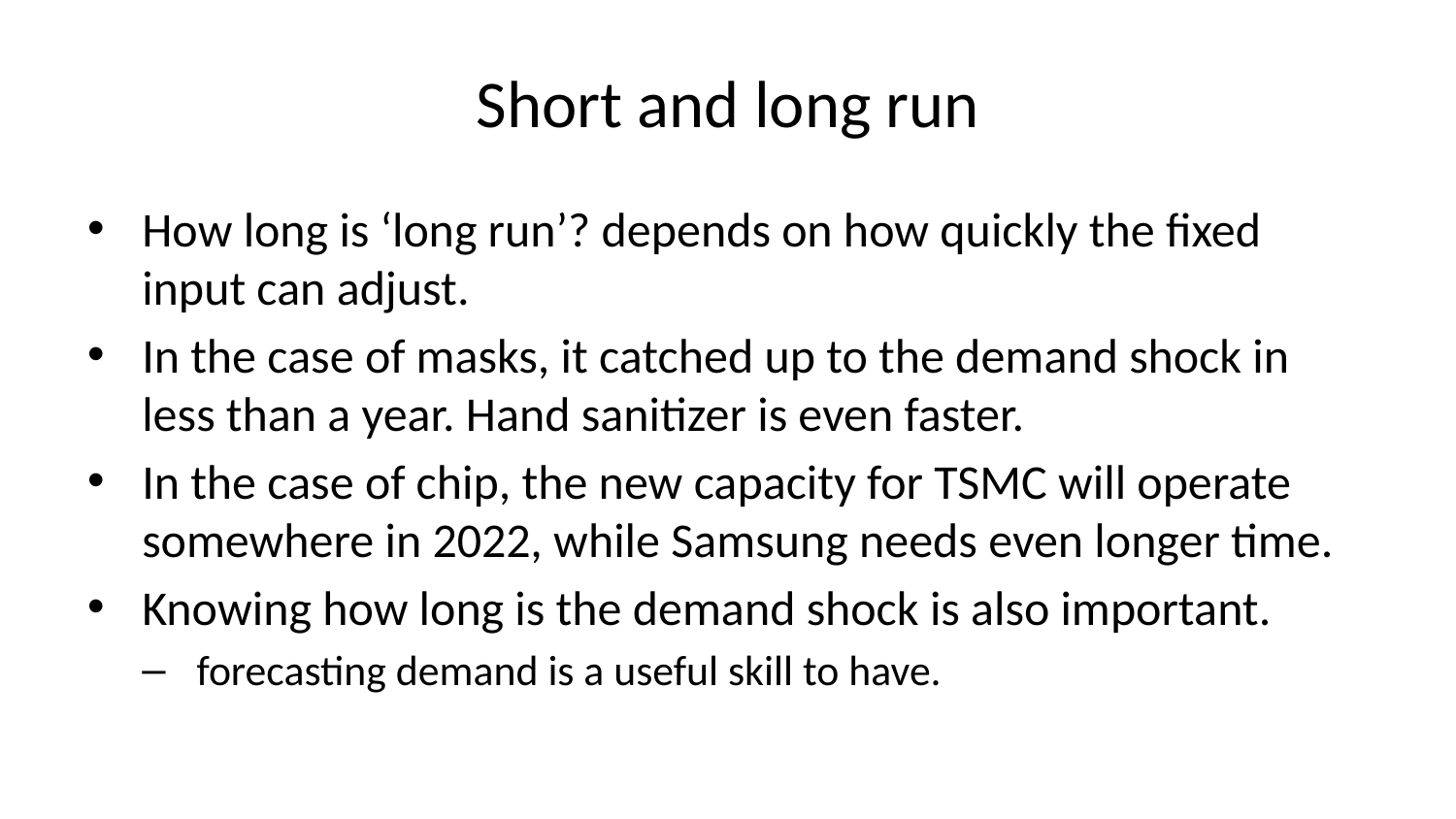

# Short and long run
How long is ‘long run’? depends on how quickly the fixed input can adjust.
In the case of masks, it catched up to the demand shock in less than a year. Hand sanitizer is even faster.
In the case of chip, the new capacity for TSMC will operate somewhere in 2022, while Samsung needs even longer time.
Knowing how long is the demand shock is also important.
forecasting demand is a useful skill to have.